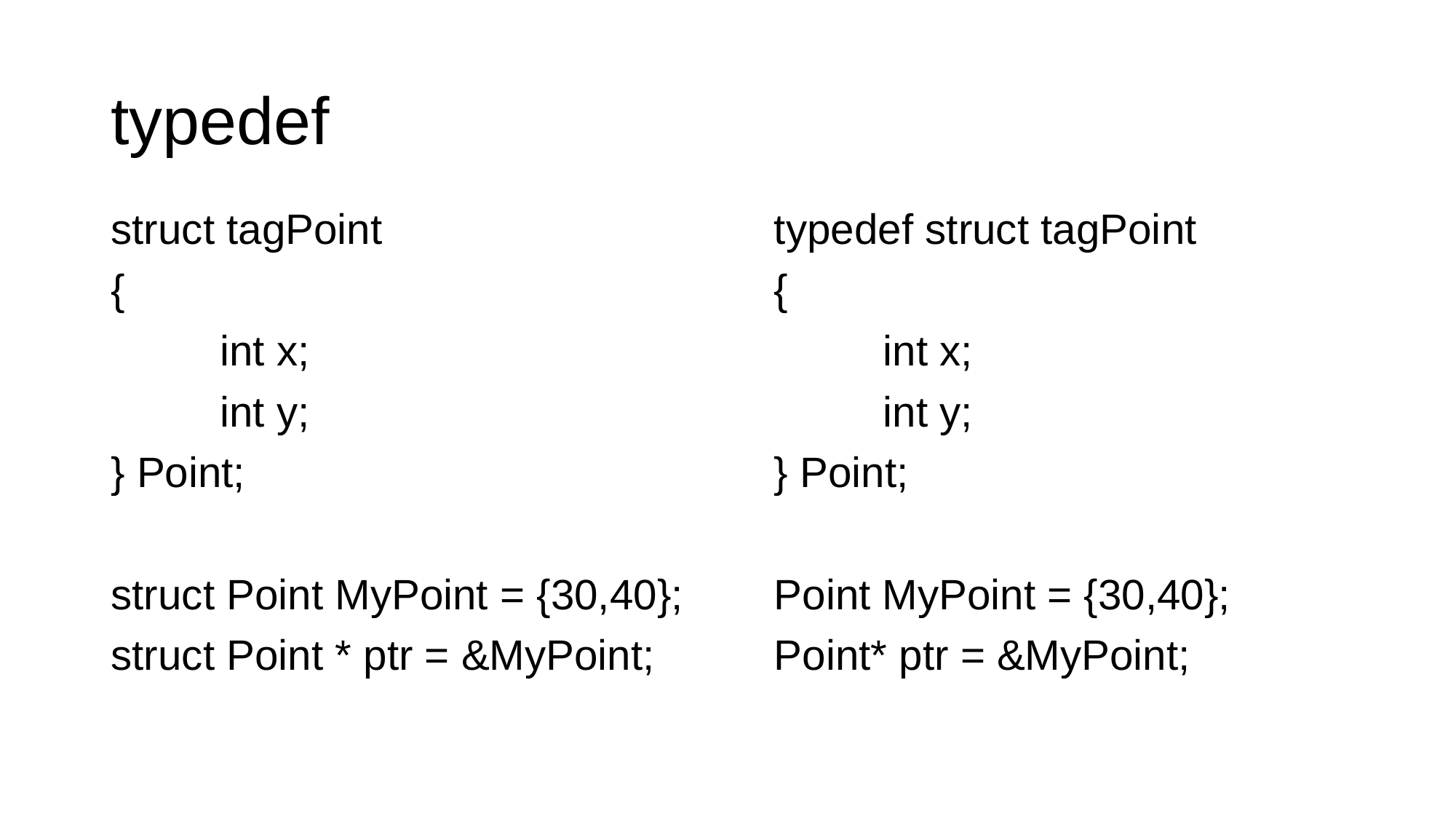

# typedef
struct tagPoint
{
	int x;
	int y;
} Point;

struct Point MyPoint = {30,40};
struct Point * ptr = &MyPoint;
typedef struct tagPoint
{
	int x;
	int y;
} Point;

Point MyPoint = {30,40};
Point* ptr = &MyPoint;